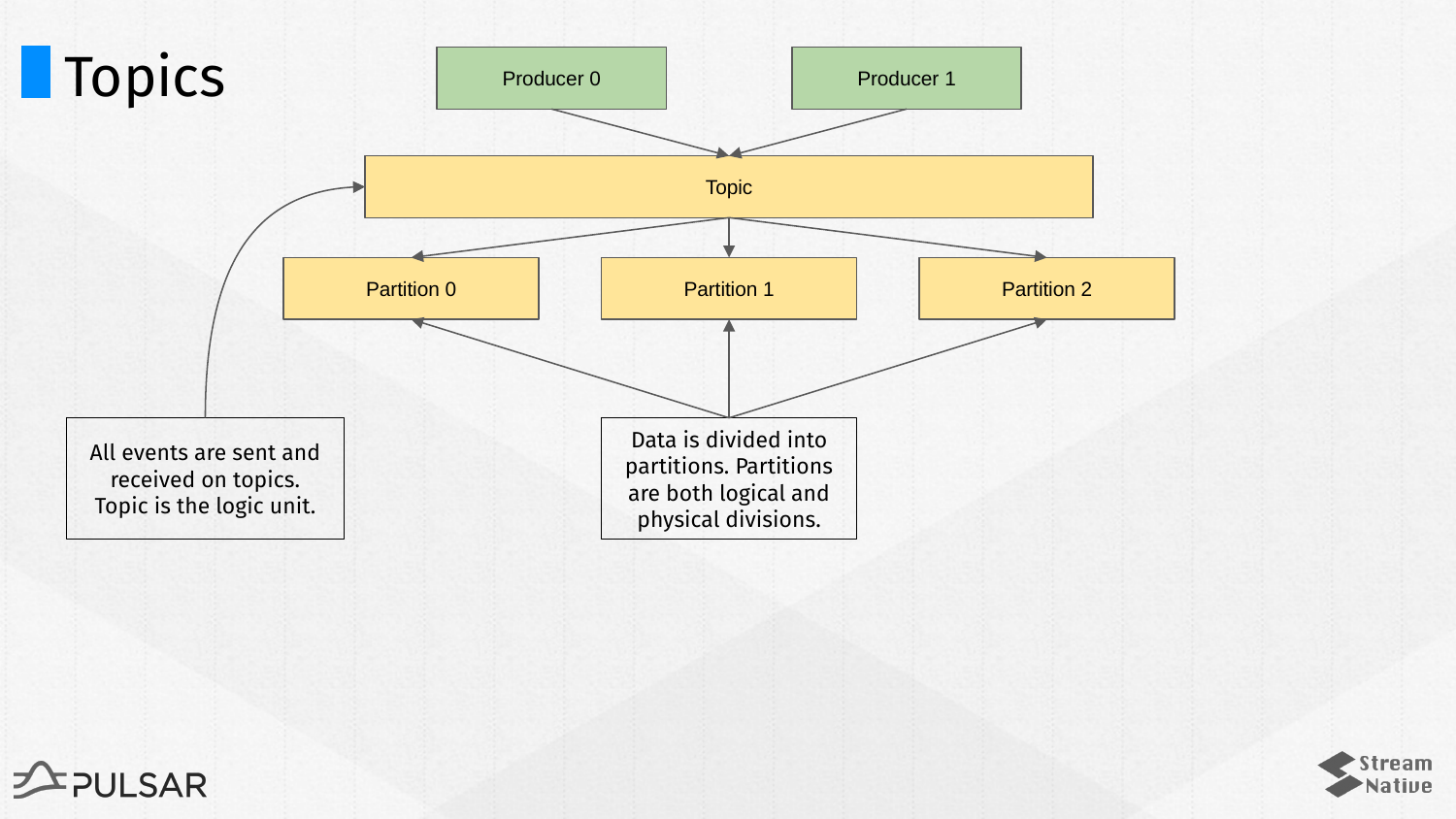

# Topics
Producer 0
Producer 1
Topic
Partition 0
Partition 1
Partition 2
All events are sent and received on topics. Topic is the logic unit.
Data is divided into partitions. Partitions are both logical and physical divisions.